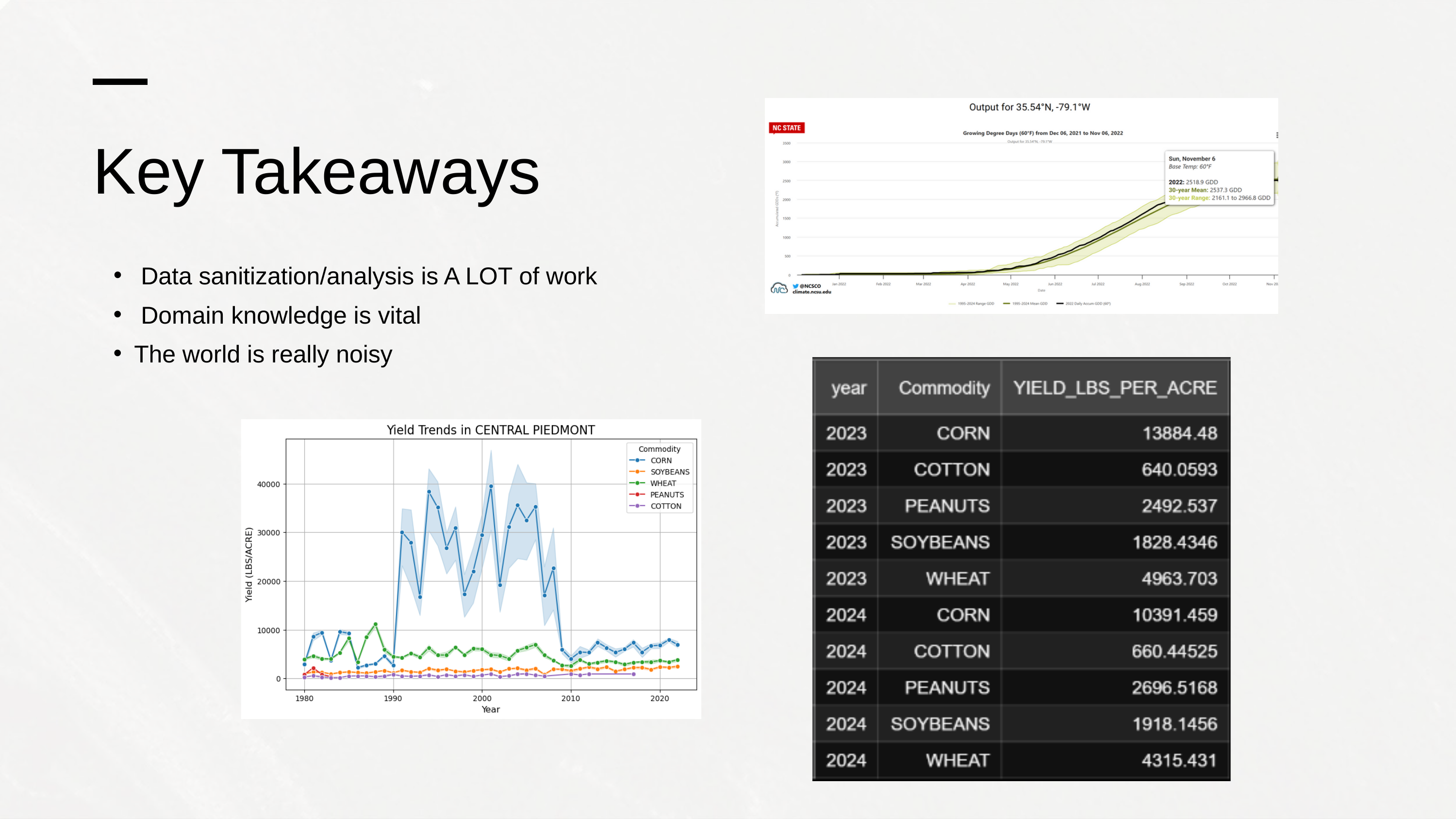

Key Takeaways
 Data sanitization/analysis is A LOT of work
 Domain knowledge is vital
The world is really noisy